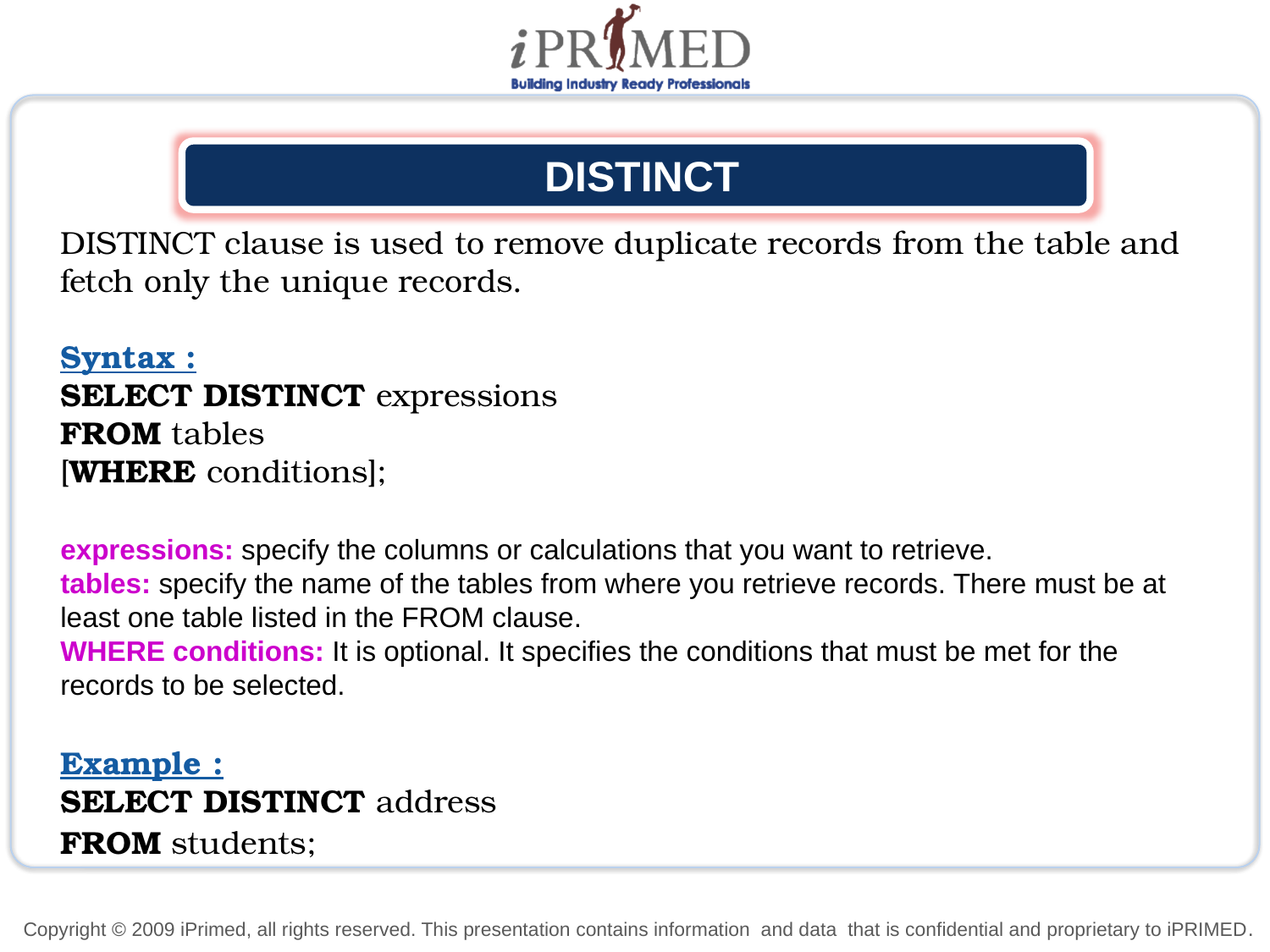

DISTINCT
DISTINCT clause is used to remove duplicate records from the table and fetch only the unique records.

Syntax :
SELECT DISTINCT expressions
FROM tables
[WHERE conditions];

expressions: specify the columns or calculations that you want to retrieve.
tables: specify the name of the tables from where you retrieve records. There must be at least one table listed in the FROM clause.
WHERE conditions: It is optional. It specifies the conditions that must be met for the records to be selected.

Example :
SELECT DISTINCT address
FROM students;